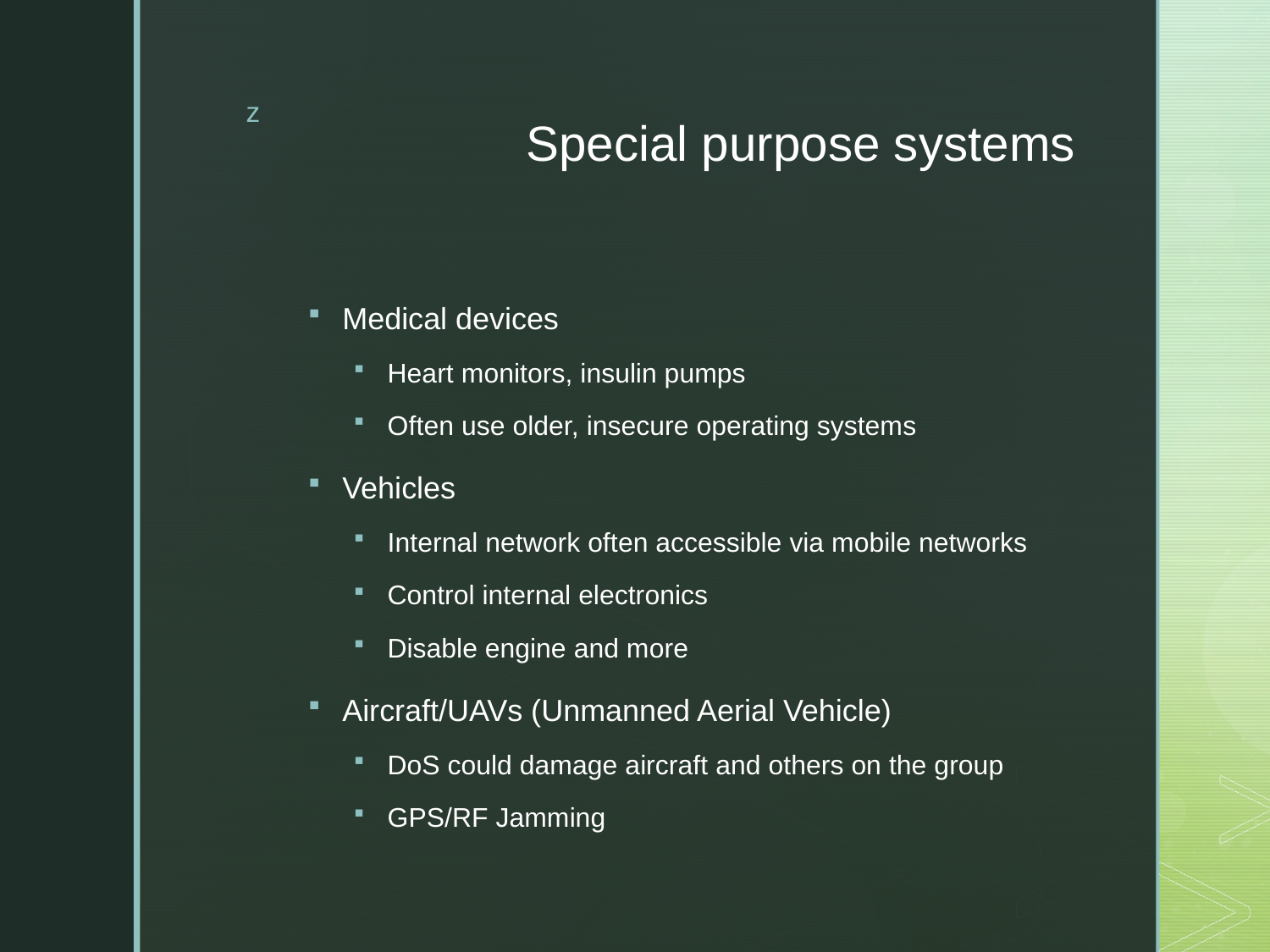

# Special purpose systems
Medical devices
Heart monitors, insulin pumps
Often use older, insecure operating systems
Vehicles
Internal network often accessible via mobile networks
Control internal electronics
Disable engine and more
Aircraft/UAVs (Unmanned Aerial Vehicle)
DoS could damage aircraft and others on the group
GPS/RF Jamming